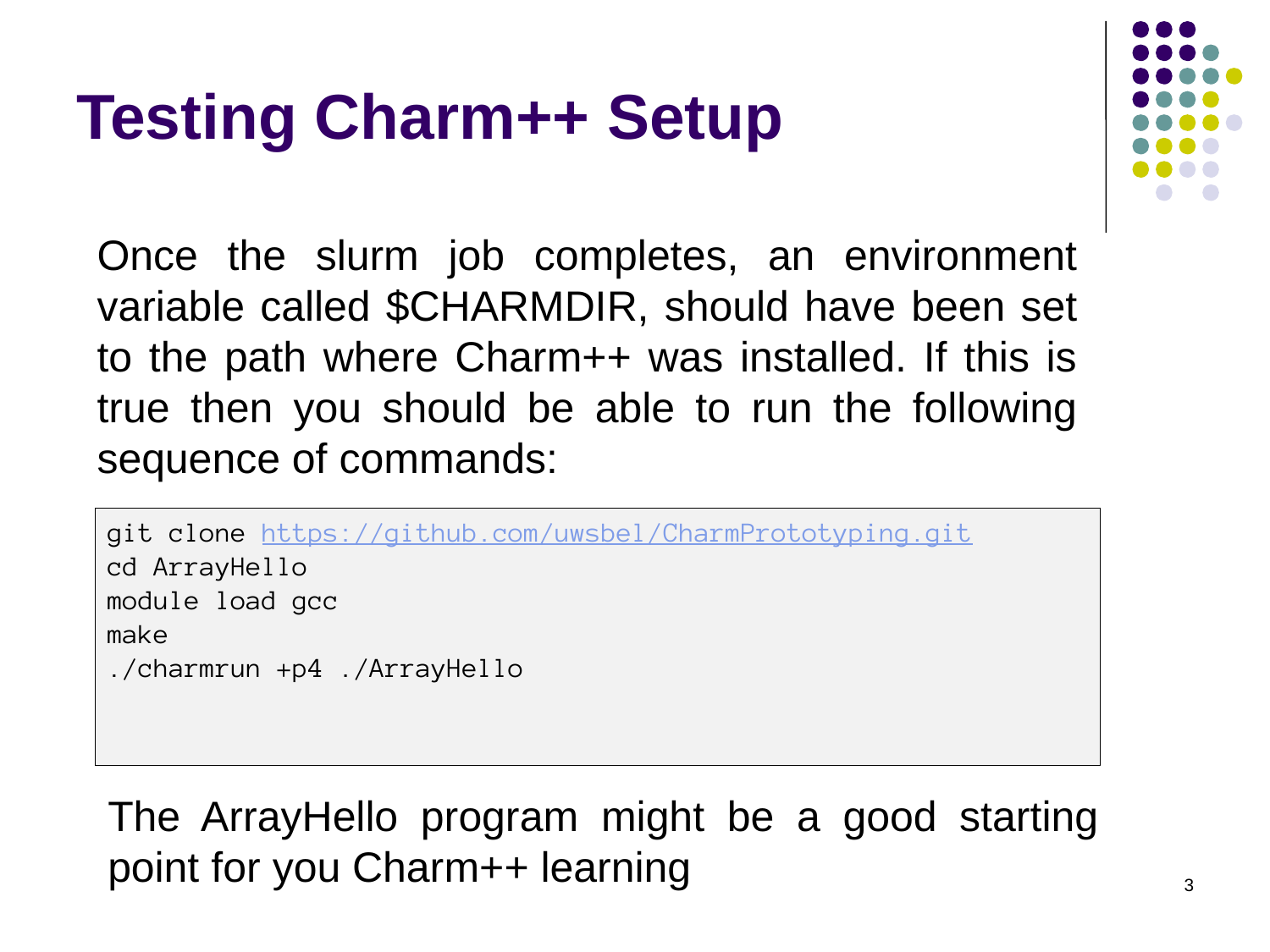

# Testing Charm++ Setup
Once the slurm job completes, an environment variable called $CHARMDIR, should have been set to the path where Charm++ was installed. If this is true then you should be able to run the following sequence of commands:
git clone https://github.com/uwsbel/CharmPrototyping.git
cd ArrayHello
module load gcc
make
./charmrun +p4 ./ArrayHello

The ArrayHello program might be a good starting point for you Charm++ learning
3